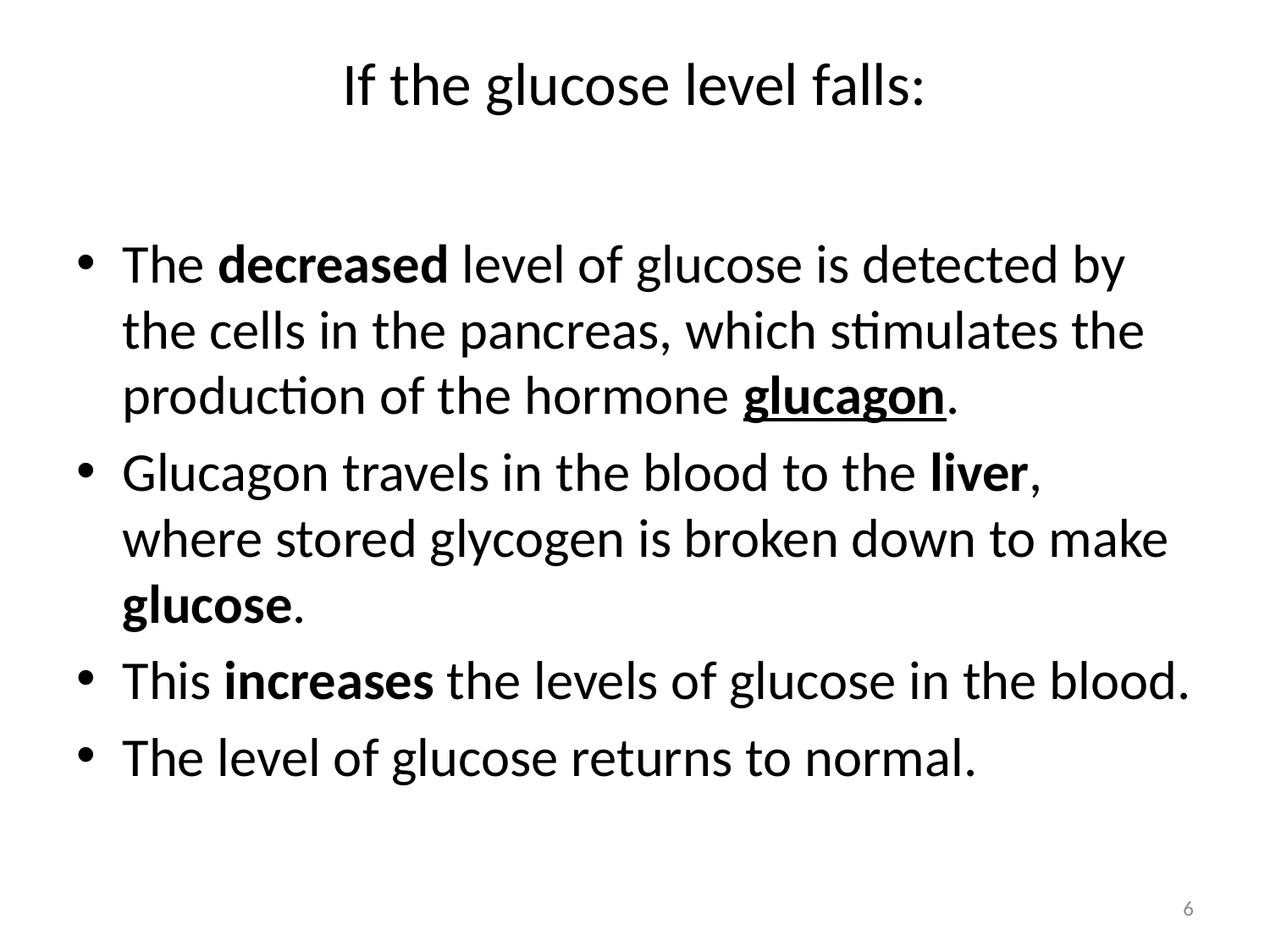

# If the glucose level falls:
The decreased level of glucose is detected by the cells in the pancreas, which stimulates the production of the hormone glucagon.
Glucagon travels in the blood to the liver, where stored glycogen is broken down to make glucose.
This increases the levels of glucose in the blood.
The level of glucose returns to normal.
6